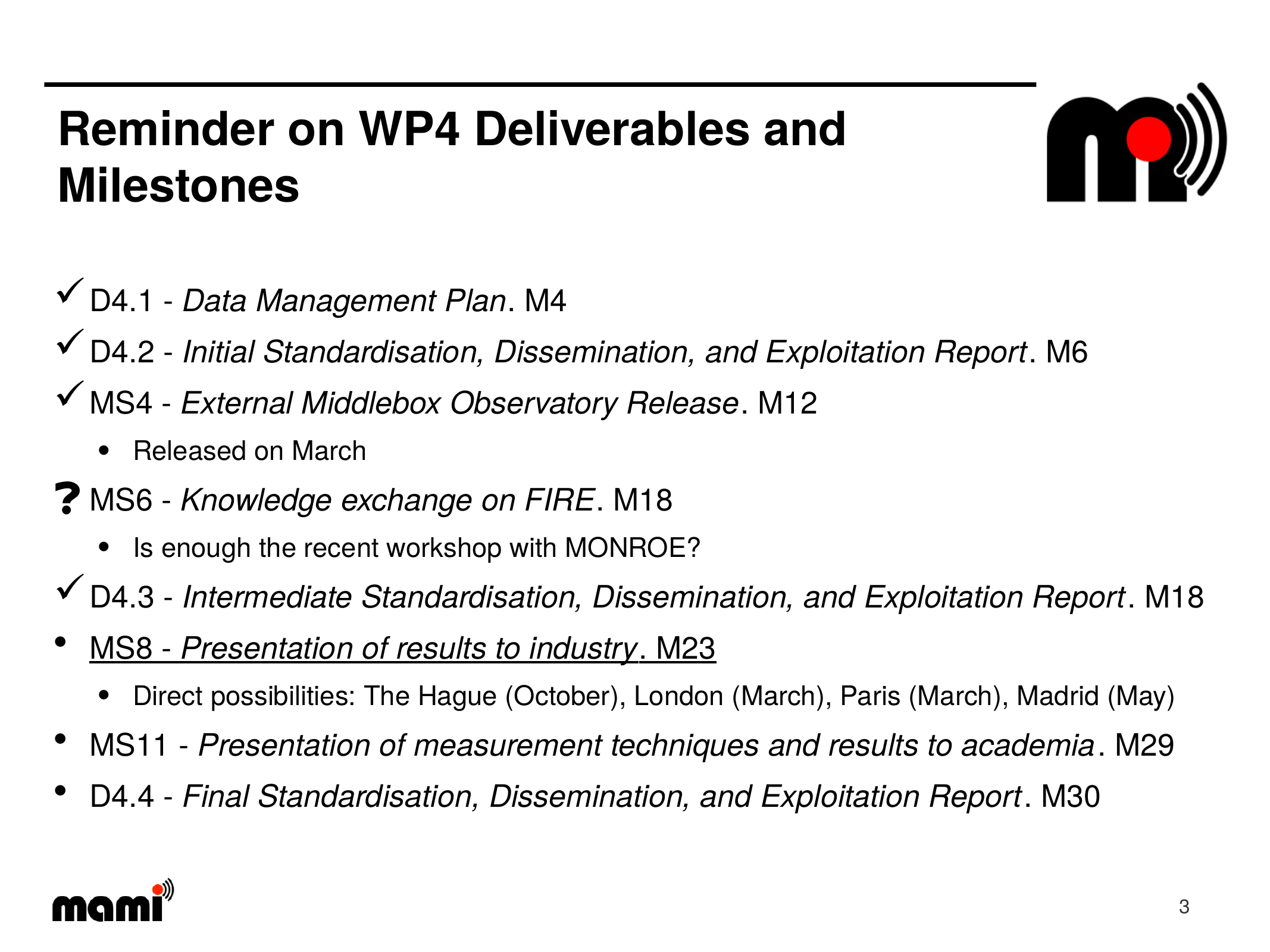

# Reminder on WP4 Deliverables and Milestones
D4.1 - Data Management Plan. M4
D4.2 - Initial Standardisation, Dissemination, and Exploitation Report. M6
MS4 - External Middlebox Observatory Release. M12
Released on March
MS6 - Knowledge exchange on FIRE. M18
Is enough the recent workshop with MONROE?
D4.3 - Intermediate Standardisation, Dissemination, and Exploitation Report. M18
MS8 - Presentation of results to industry. M23
Direct possibilities: The Hague (October), London (March), Paris (March), Madrid (May)
MS11 - Presentation of measurement techniques and results to academia. M29
D4.4 - Final Standardisation, Dissemination, and Exploitation Report. M30
3